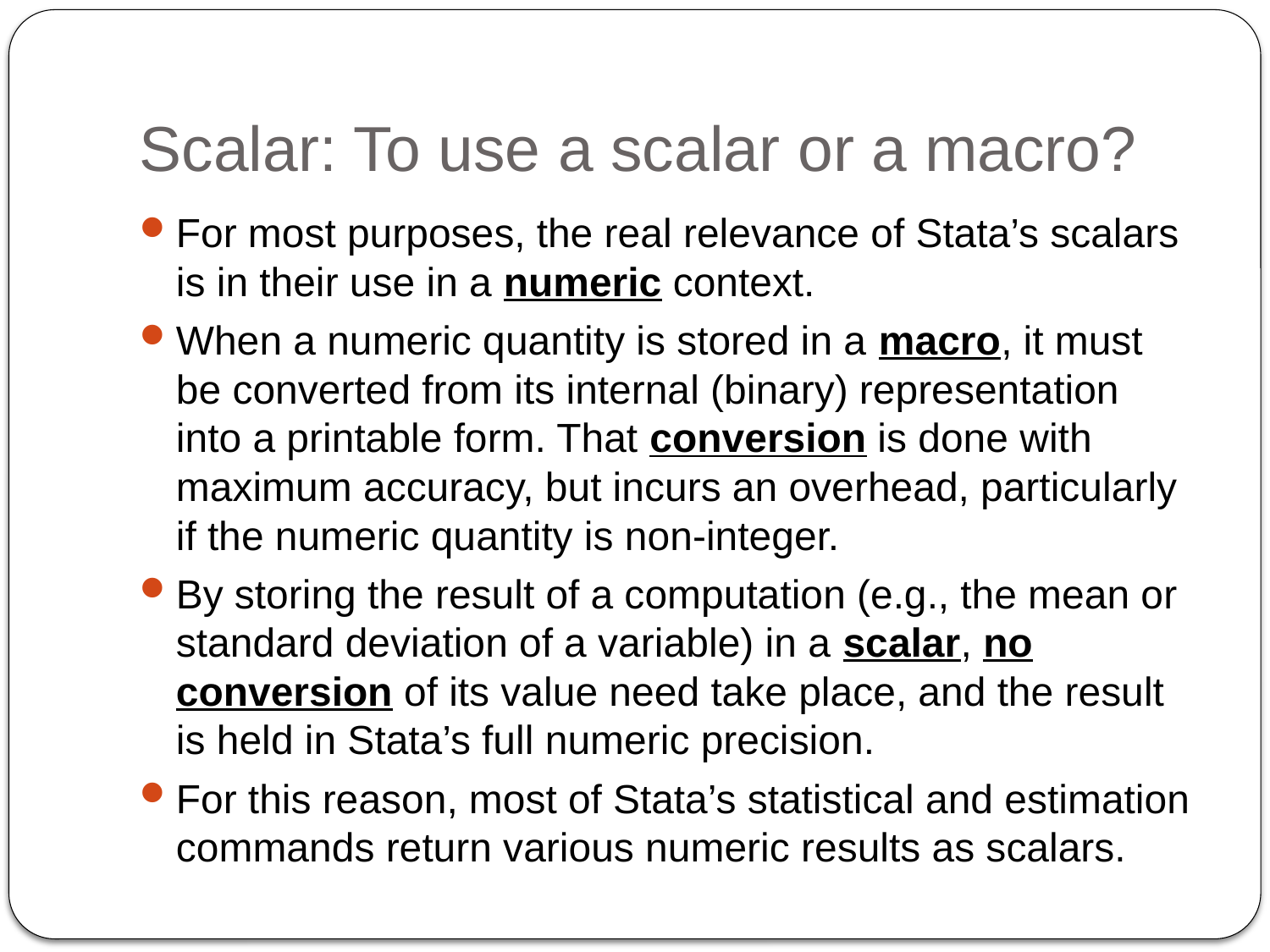

# Scalar: To use a scalar or a macro?
For most purposes, the real relevance of Stata’s scalars is in their use in a numeric context.
When a numeric quantity is stored in a macro, it must be converted from its internal (binary) representation into a printable form. That conversion is done with maximum accuracy, but incurs an overhead, particularly if the numeric quantity is non-integer.
By storing the result of a computation (e.g., the mean or standard deviation of a variable) in a scalar, no conversion of its value need take place, and the result is held in Stata’s full numeric precision.
For this reason, most of Stata’s statistical and estimation commands return various numeric results as scalars.